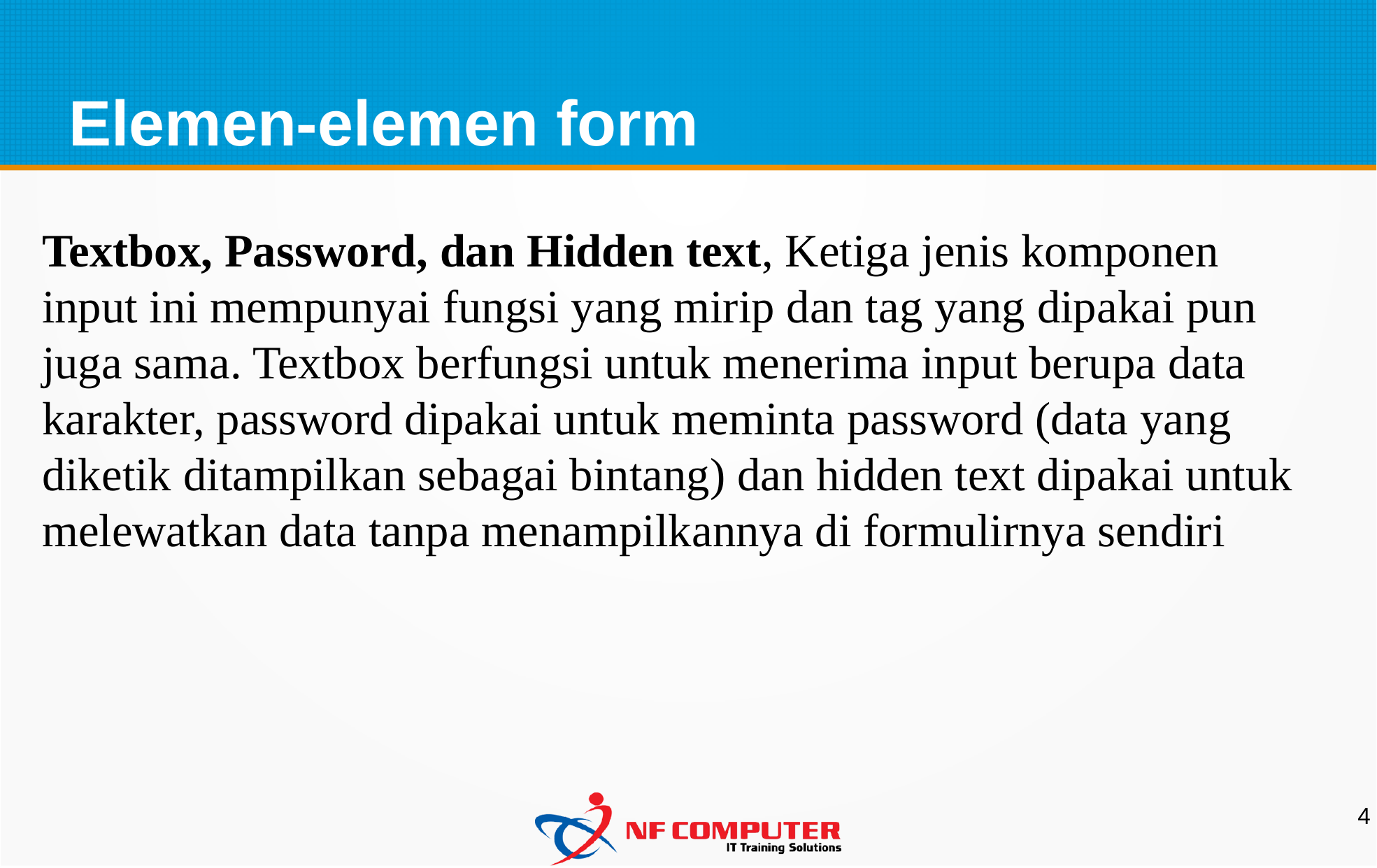

Elemen-elemen form
Textbox, Password, dan Hidden text, Ketiga jenis komponen input ini mempunyai fungsi yang mirip dan tag yang dipakai pun juga sama. Textbox berfungsi untuk menerima input berupa data karakter, password dipakai untuk meminta password (data yang diketik ditampilkan sebagai bintang) dan hidden text dipakai untuk melewatkan data tanpa menampilkannya di formulirnya sendiri
4